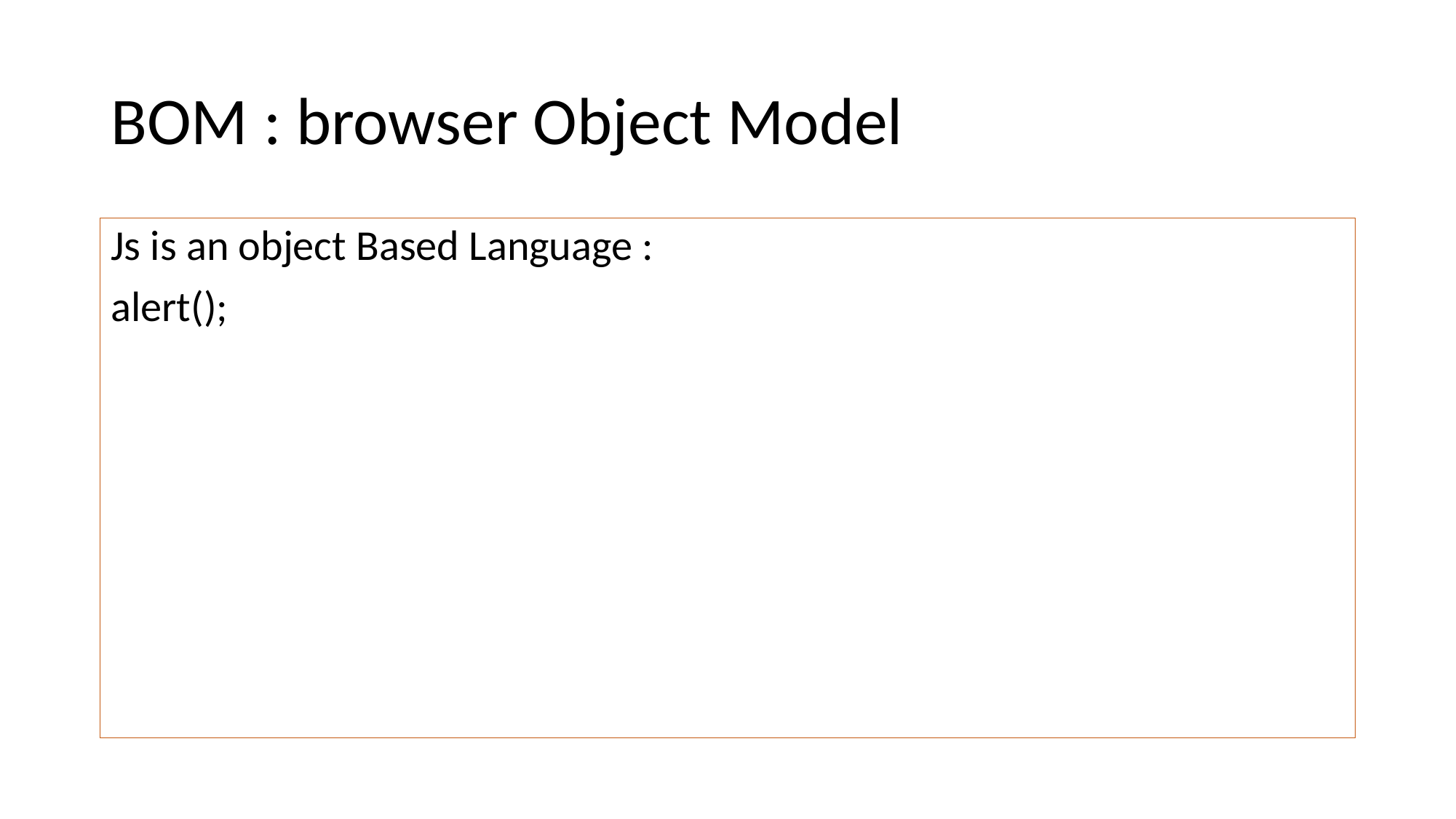

# BOM : browser Object Model
Js is an object Based Language :
alert();